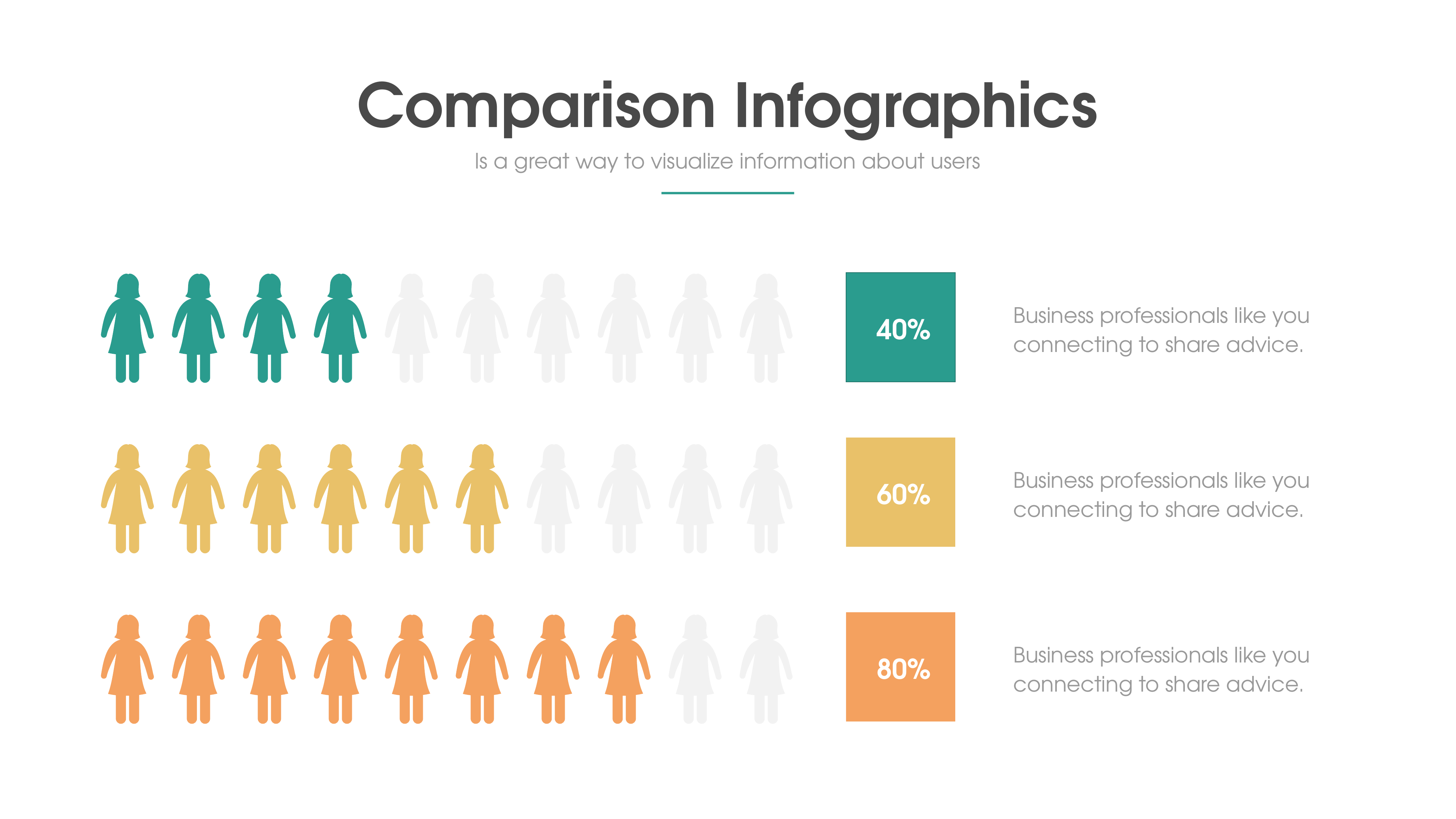

Comparison Infographics
Is a great way to visualize information about users

Business professionals like you connecting to share advice.
40%

Business professionals like you connecting to share advice.
60%

Business professionals like you connecting to share advice.
80%